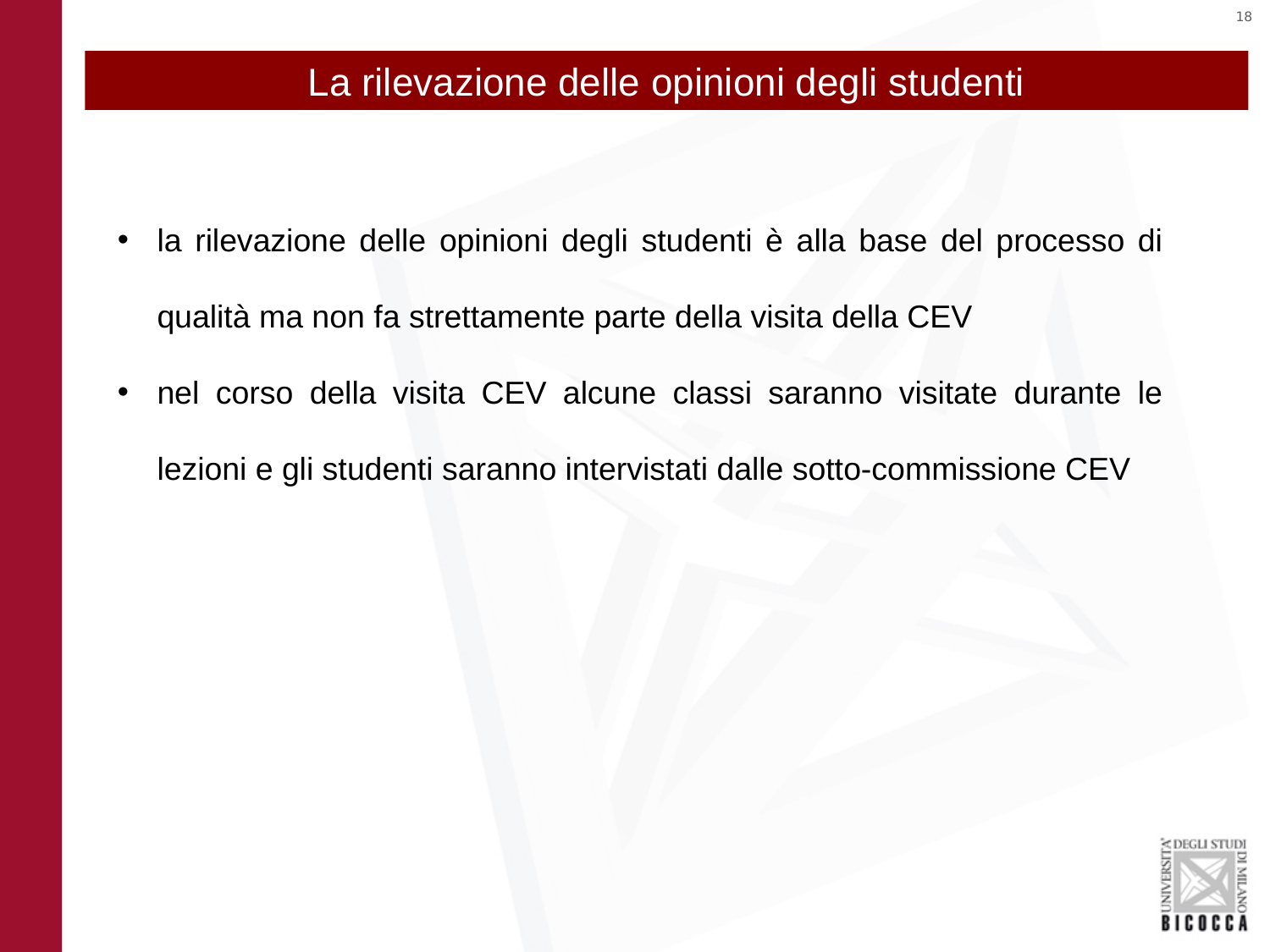

La rilevazione delle opinioni degli studenti
la rilevazione delle opinioni degli studenti è alla base del processo di qualità ma non fa strettamente parte della visita della CEV
nel corso della visita CEV alcune classi saranno visitate durante le lezioni e gli studenti saranno intervistati dalle sotto-commissione CEV